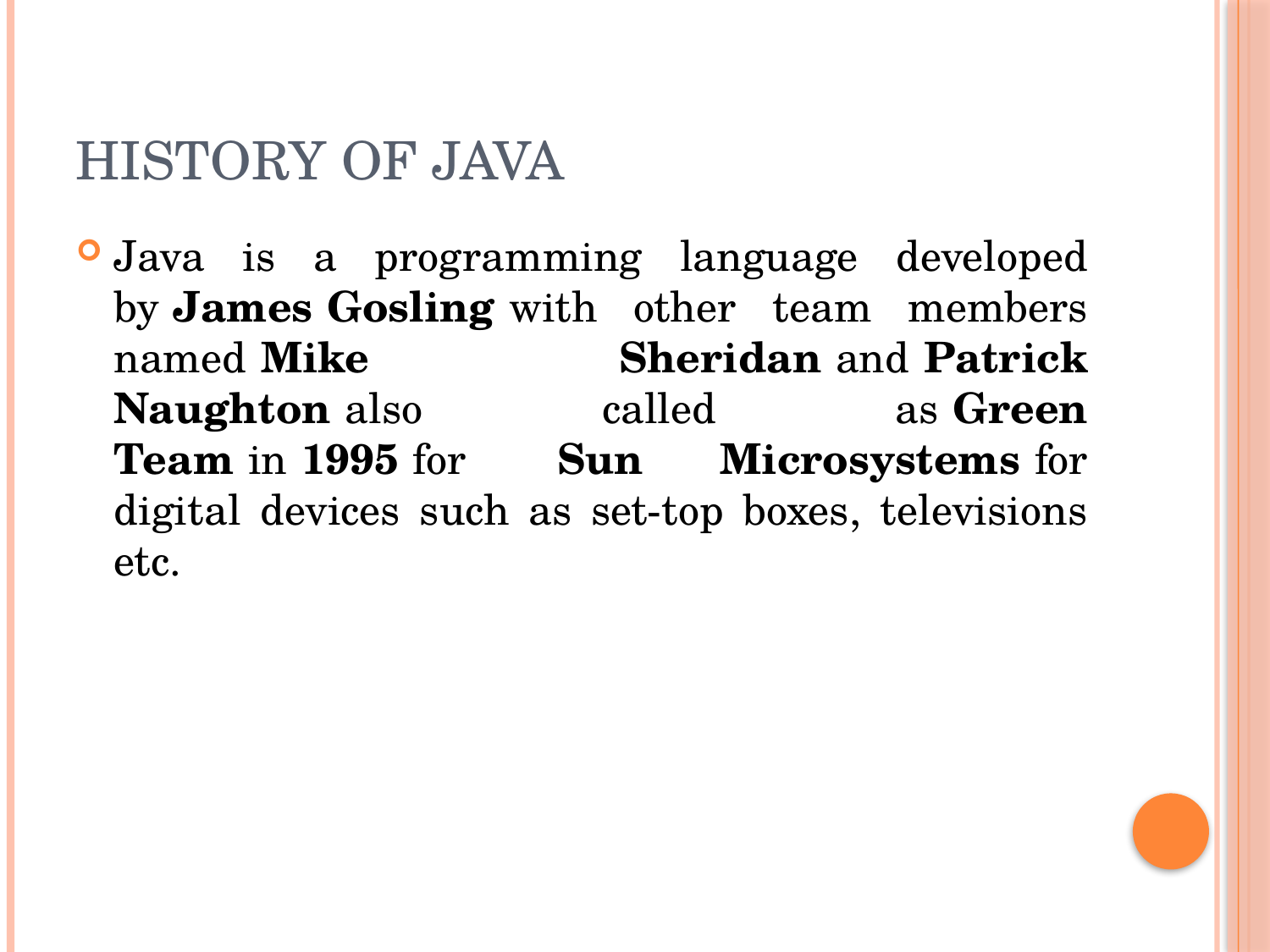

# History of Java
Java is a programming language developed by James Gosling with other team members named Mike Sheridan and Patrick Naughton also called as Green Team in 1995 for  Sun Microsystems for digital devices such as set-top boxes, televisions etc.